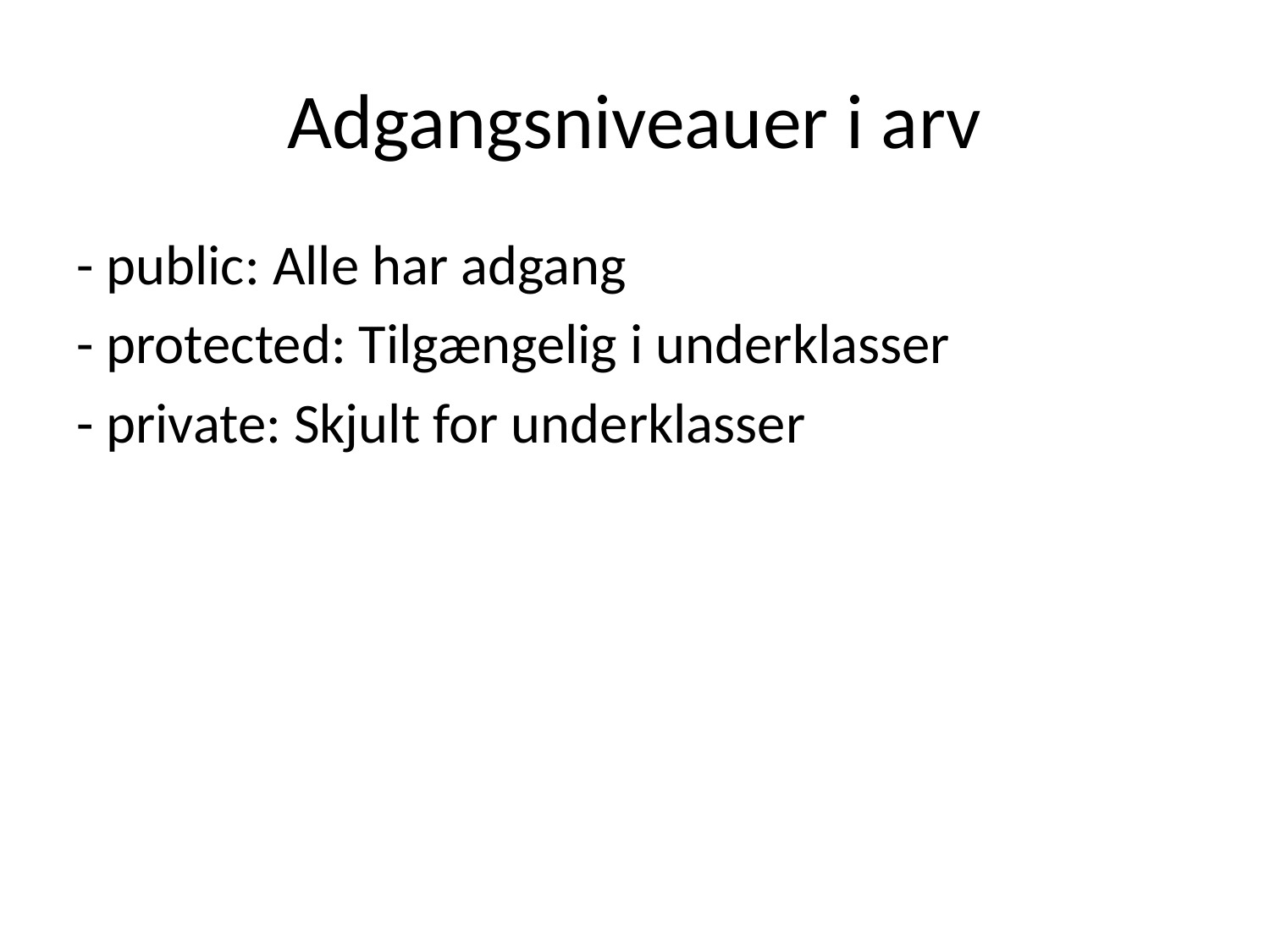

# Adgangsniveauer i arv
- public: Alle har adgang
- protected: Tilgængelig i underklasser
- private: Skjult for underklasser